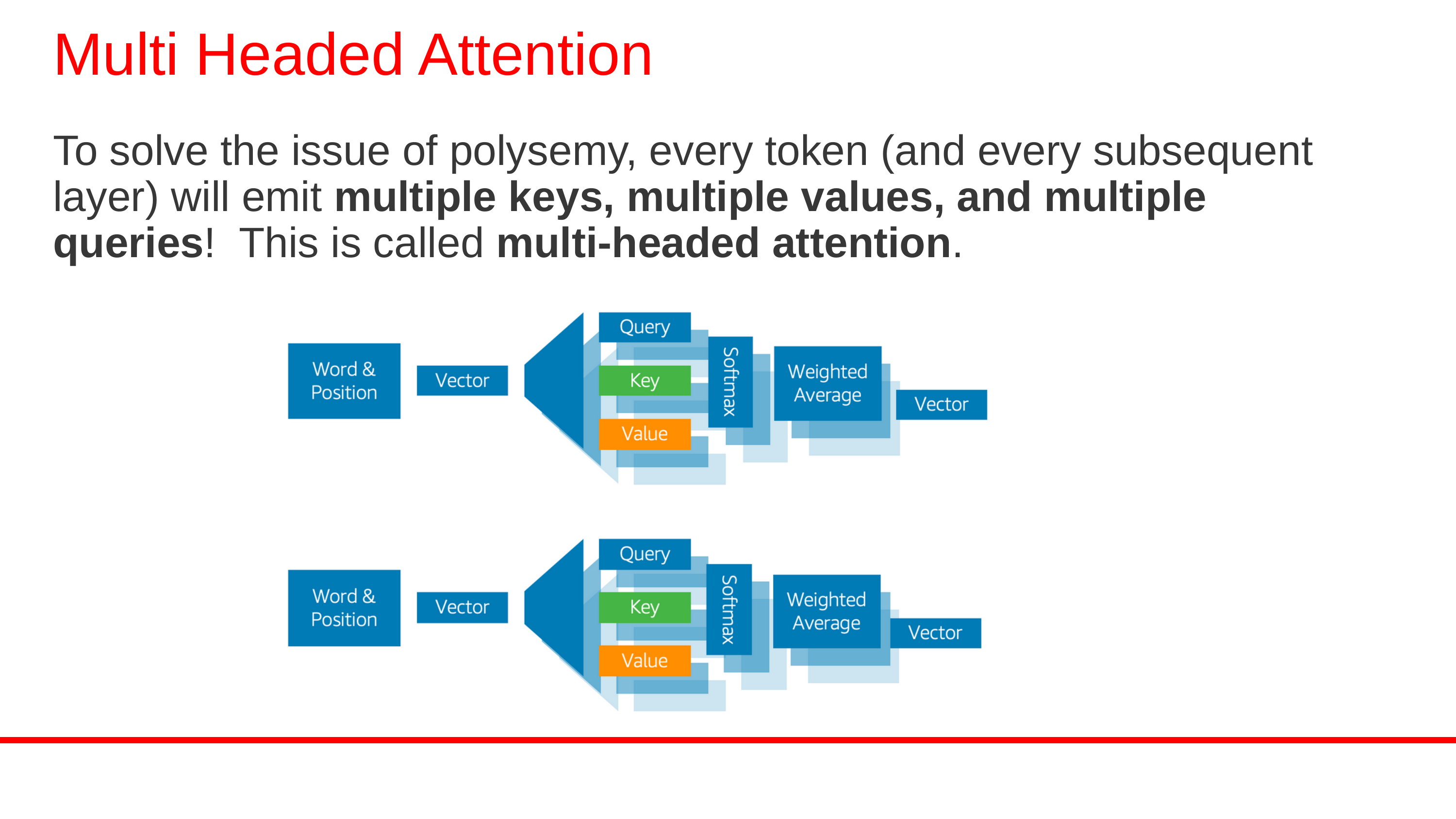

Multi Headed Attention
To solve the issue of polysemy, every token (and every subsequent layer) will emit multiple keys, multiple values, and multiple queries!  This is called multi-headed attention.